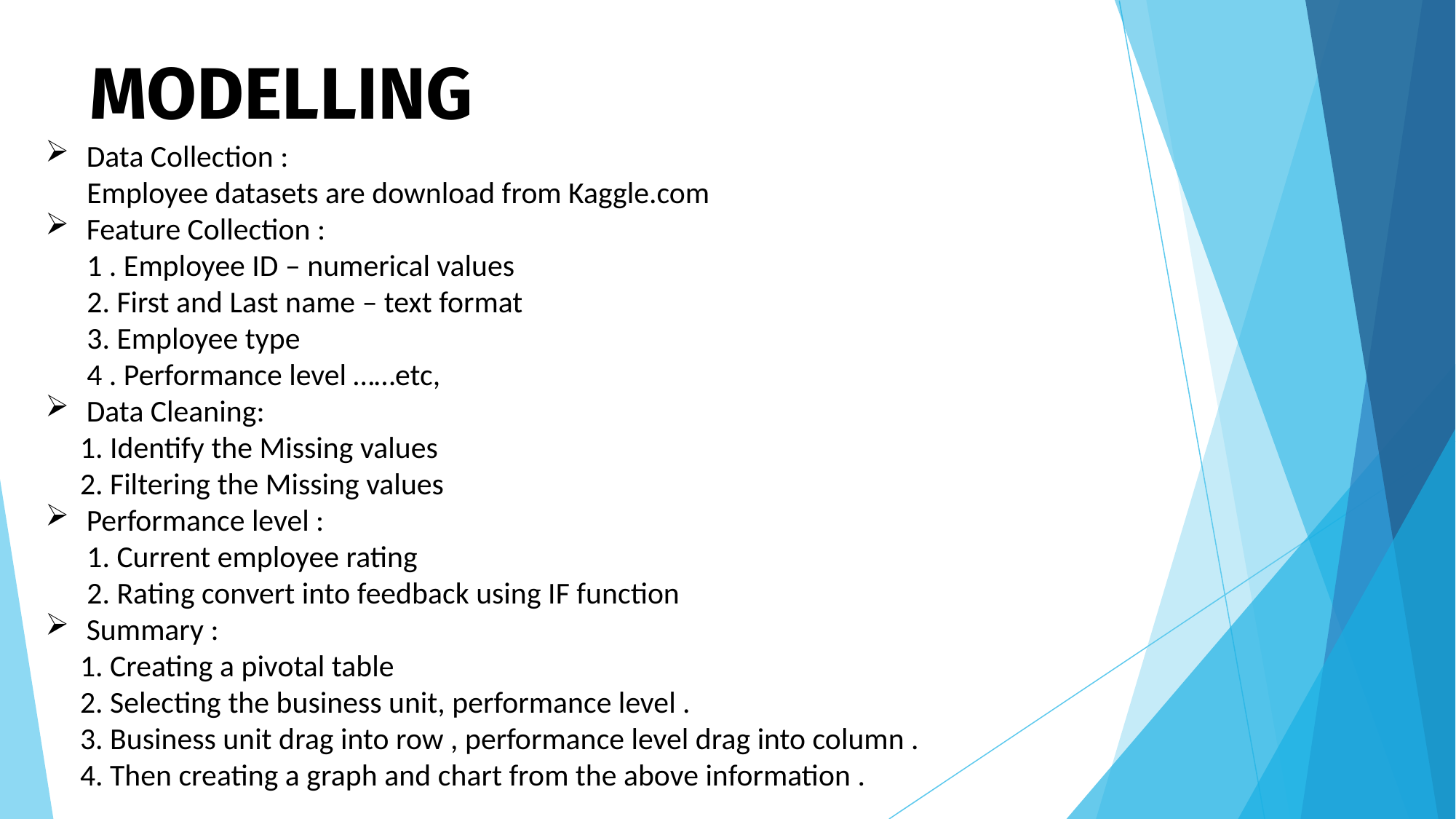

# MODELLING
Data Collection :
      Employee datasets are download from Kaggle.com
Feature Collection :
      1 . Employee ID – numerical values
      2. First and Last name – text format
      3. Employee type
      4 . Performance level ……etc,
Data Cleaning:
     1. Identify the Missing values
     2. Filtering the Missing values
Performance level :
      1. Current employee rating
      2. Rating convert into feedback using IF function
Summary :
     1. Creating a pivotal table
     2. Selecting the business unit, performance level .
     3. Business unit drag into row , performance level drag into column .
     4. Then creating a graph and chart from the above information .